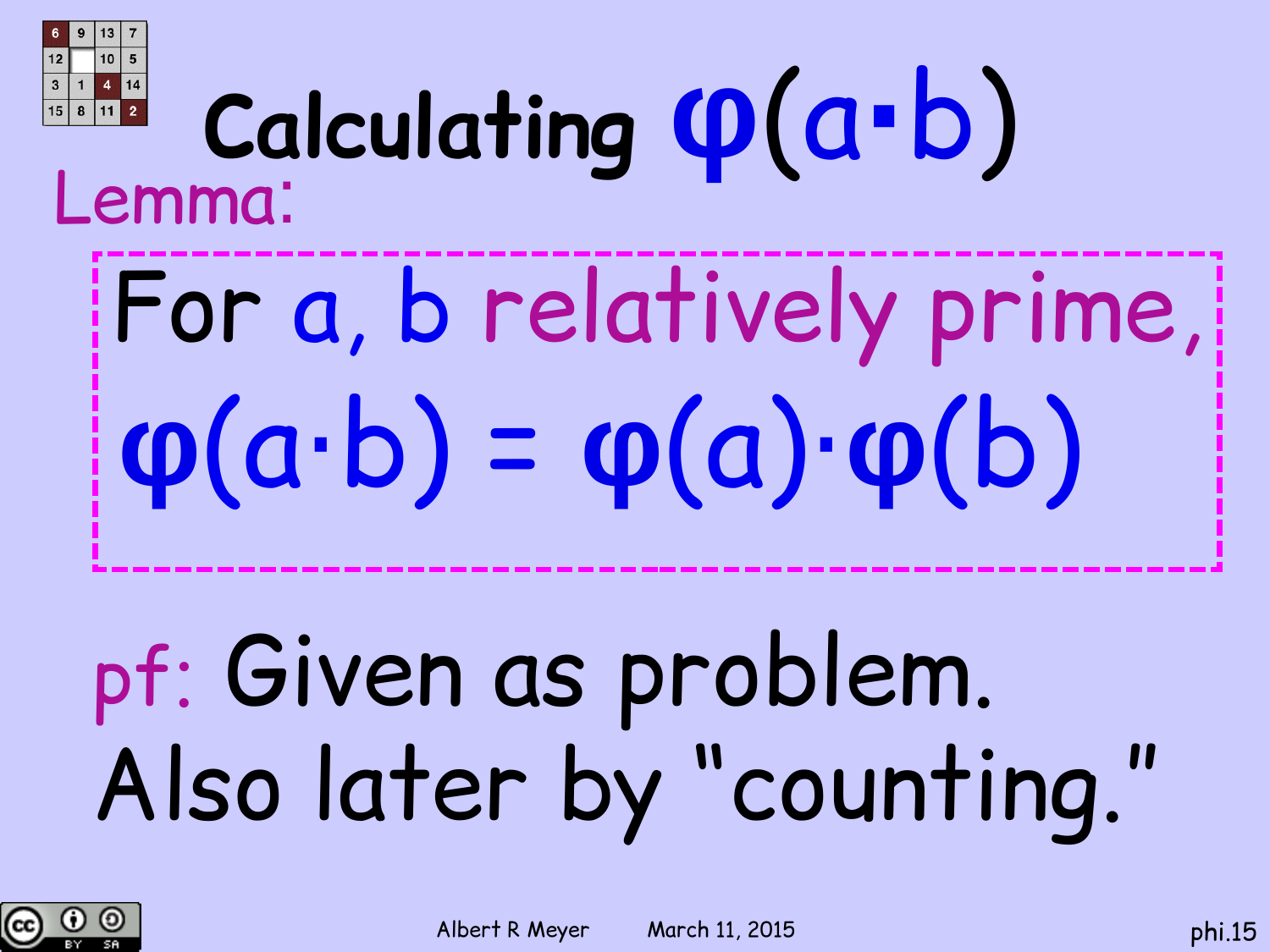

Calculating φ(a⋅b)
Lemma:
  For a, b relatively prime,
φ(a⋅b) = φ(a)⋅φ(b)

pf: Given as problem.
Also later by “counting.”
phi.15